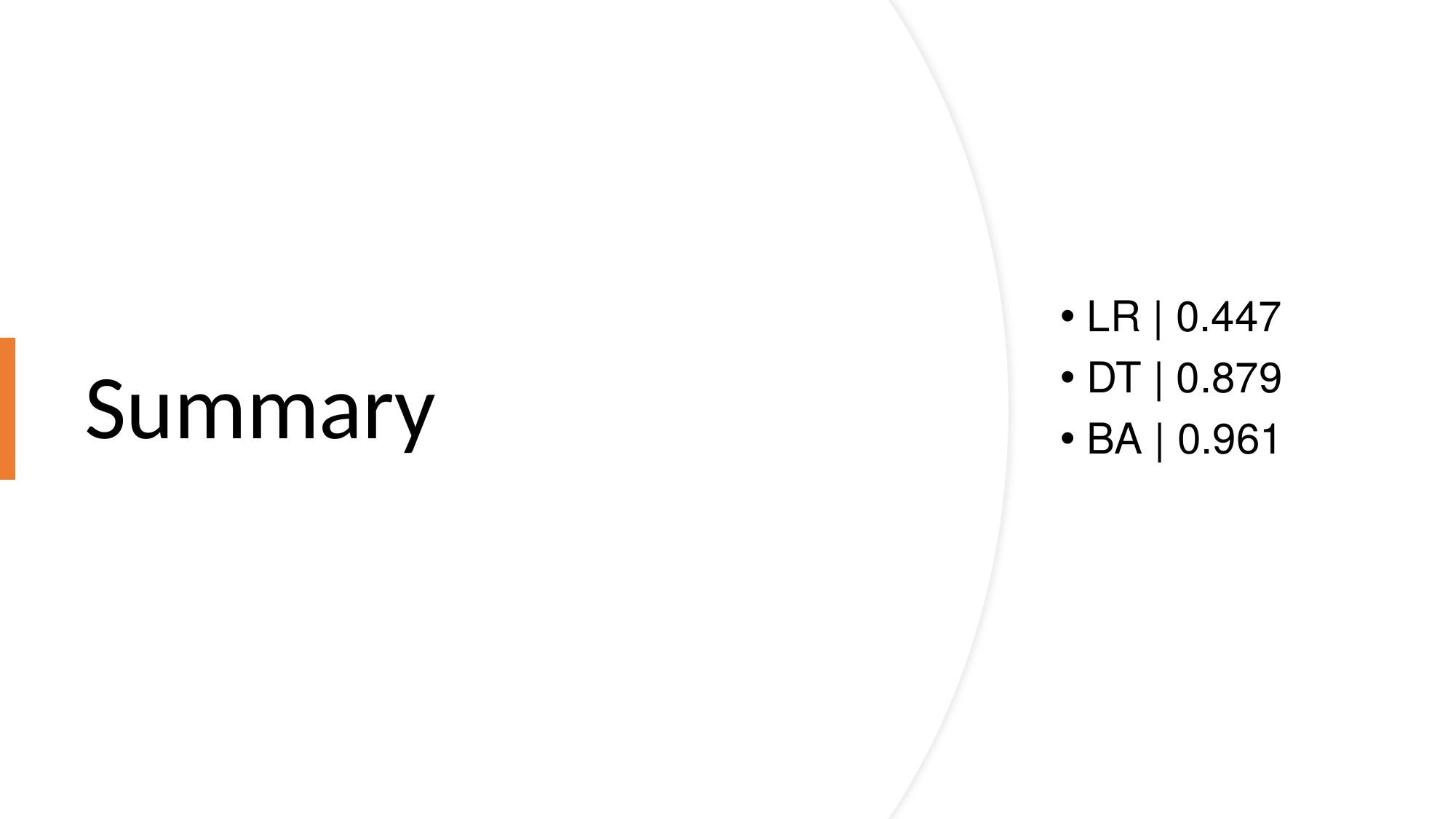

# Summary
 LR | 0.447
 DT | 0.879
 BA | 0.961